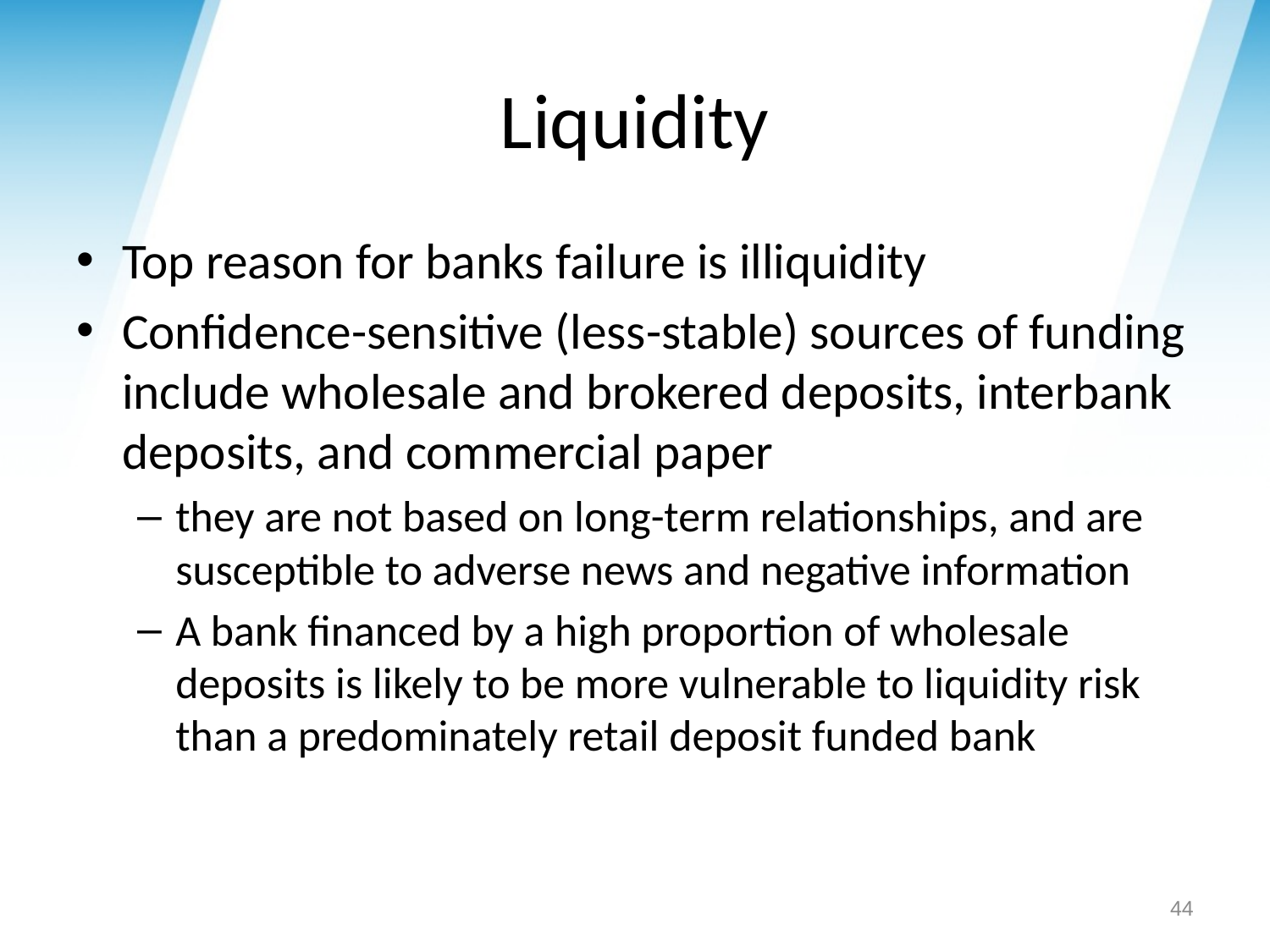

# Liquidity
Top reason for banks failure is illiquidity
Confidence-sensitive (less-stable) sources of funding include wholesale and brokered deposits, interbank deposits, and commercial paper
they are not based on long-term relationships, and are susceptible to adverse news and negative information
A bank financed by a high proportion of wholesale deposits is likely to be more vulnerable to liquidity risk than a predominately retail deposit funded bank
44